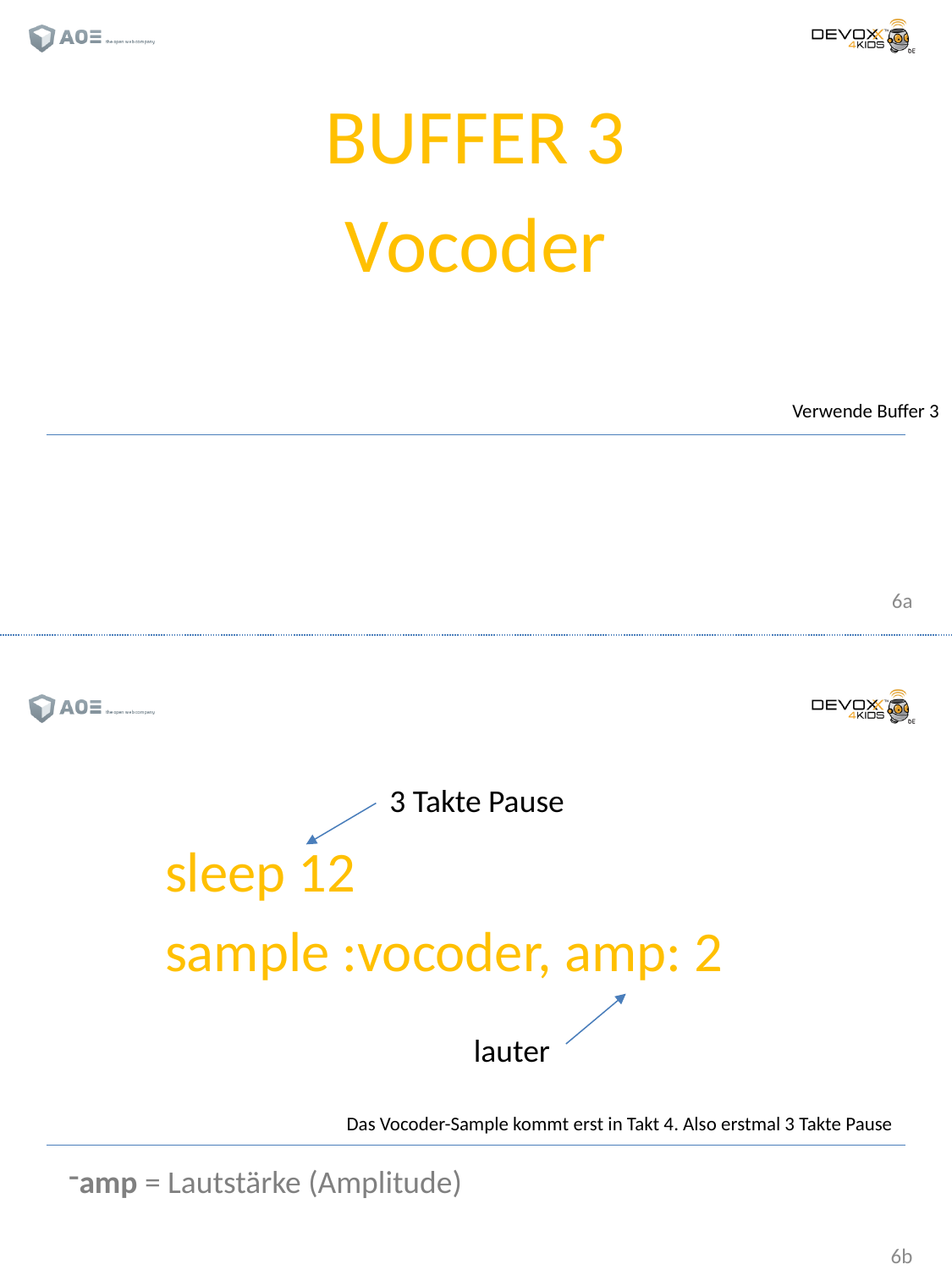

BUFFER 3
Vocoder
Verwende Buffer 3

3 Takte Pause
sleep 12
sample :vocoder, amp: 2
lauter
Das Vocoder-Sample kommt erst in Takt 4. Also erstmal 3 Takte Pause
amp = Lautstärke (Amplitude)